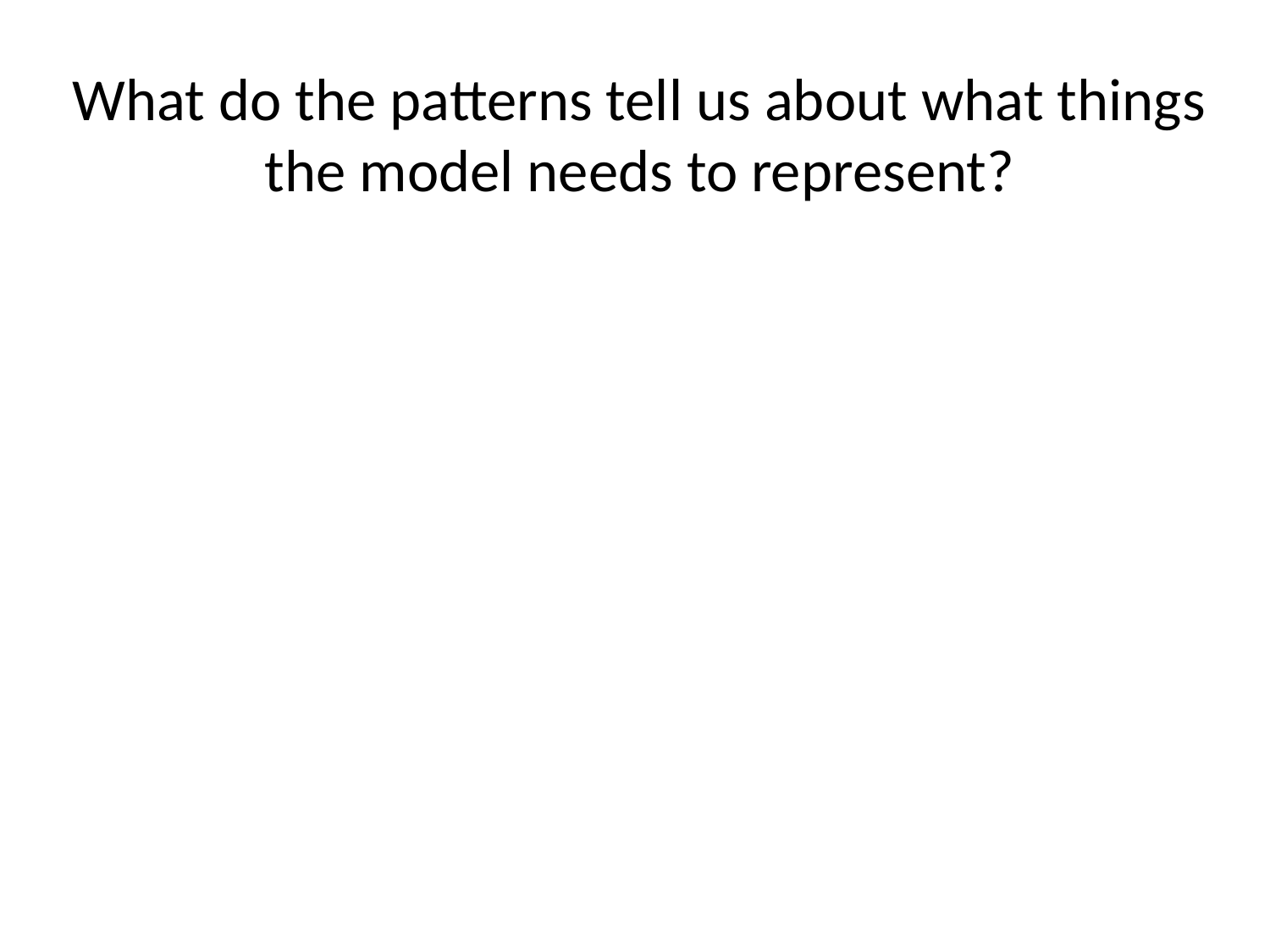

# What do the patterns tell us about what things the model needs to represent?